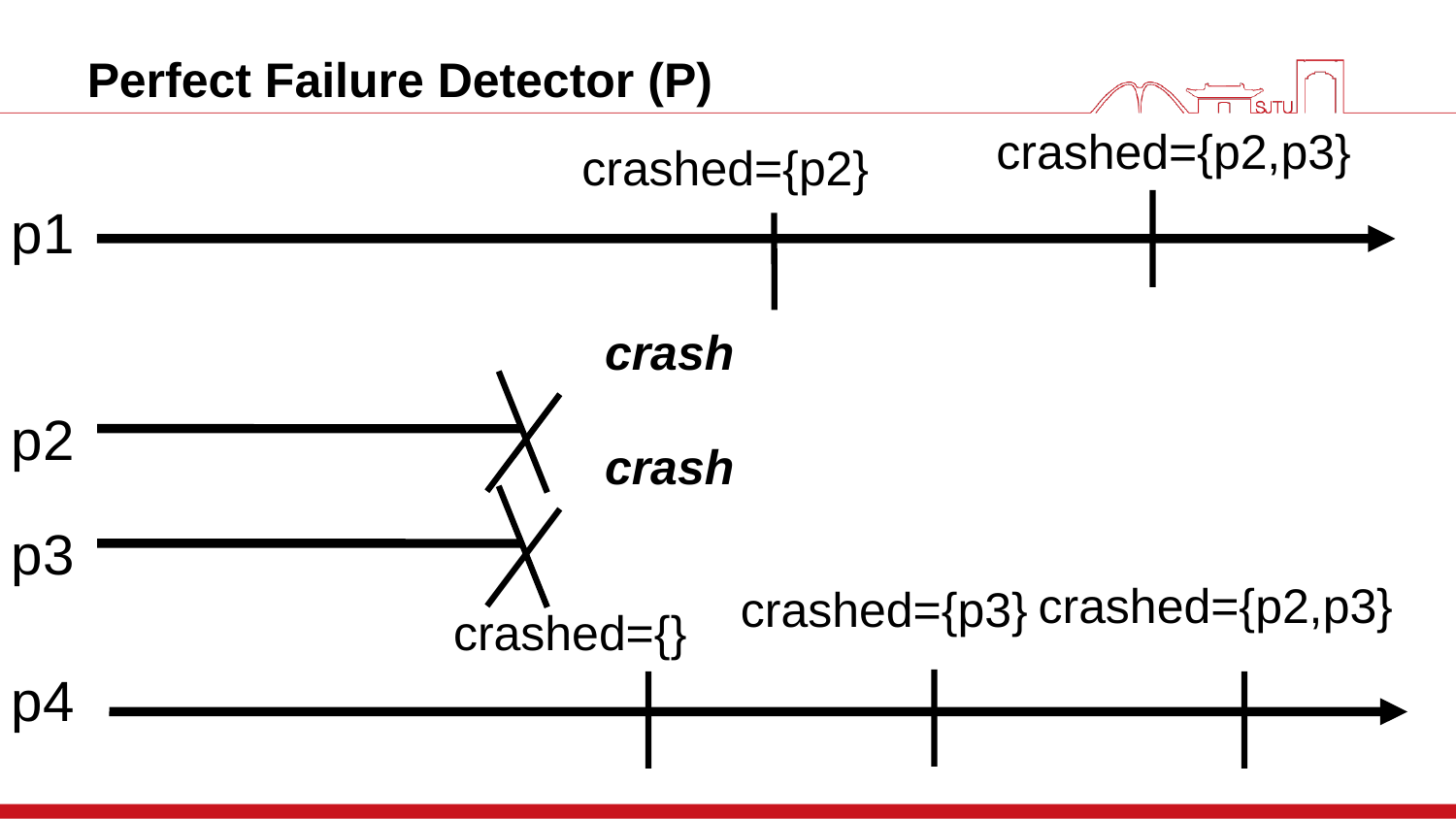

# Perfect Failure Detector (P)
 crashed={p2,p3}
 crashed={p2}
p1

crash

p2

crash

p3

 crashed={p2,p3}
 crashed={p3}
crashed={}
p4